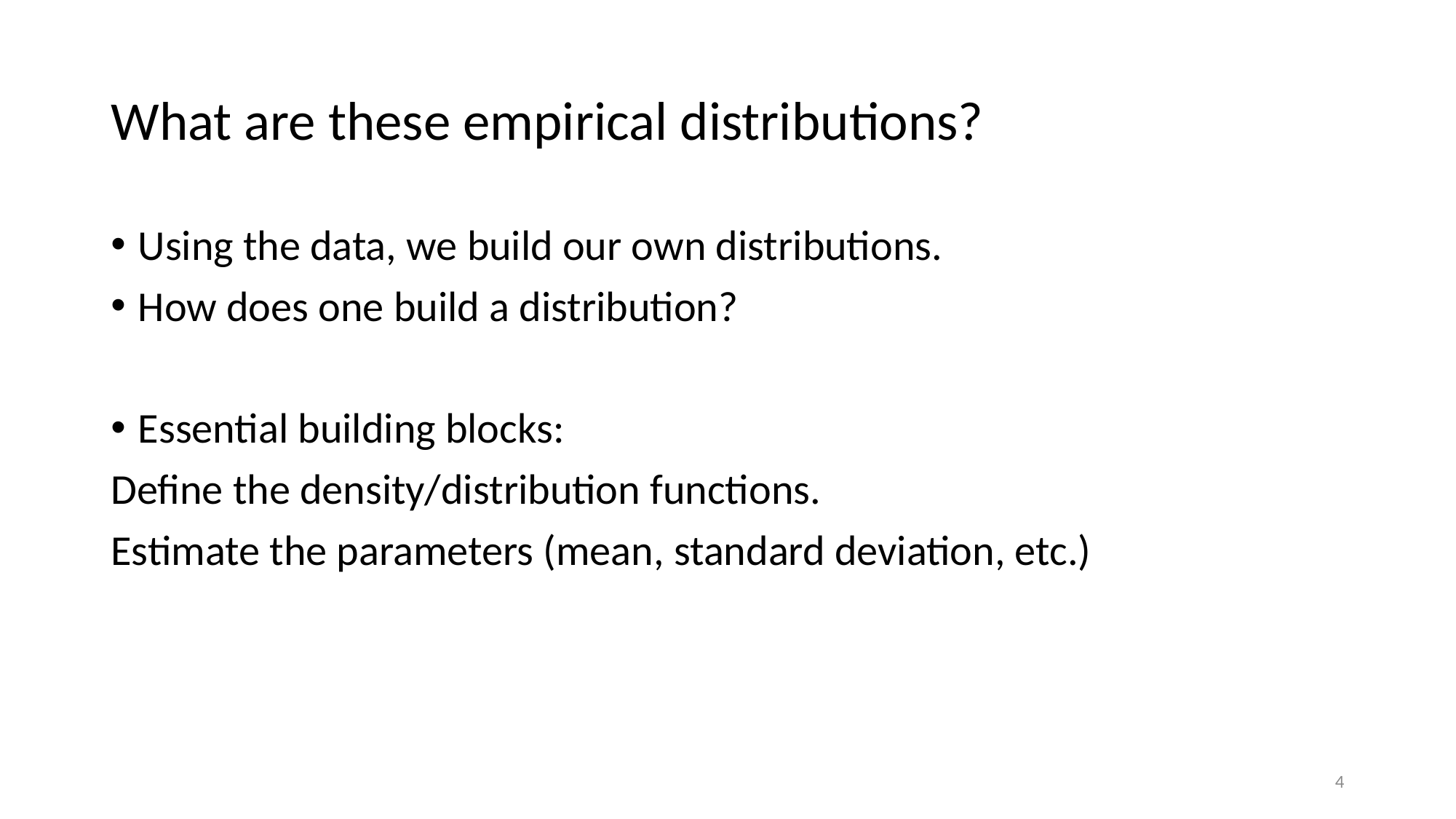

# What are these empirical distributions?
Using the data, we build our own distributions.
How does one build a distribution?

Essential building blocks:
Define the density/distribution functions.
Estimate the parameters (mean, standard deviation, etc.)
4